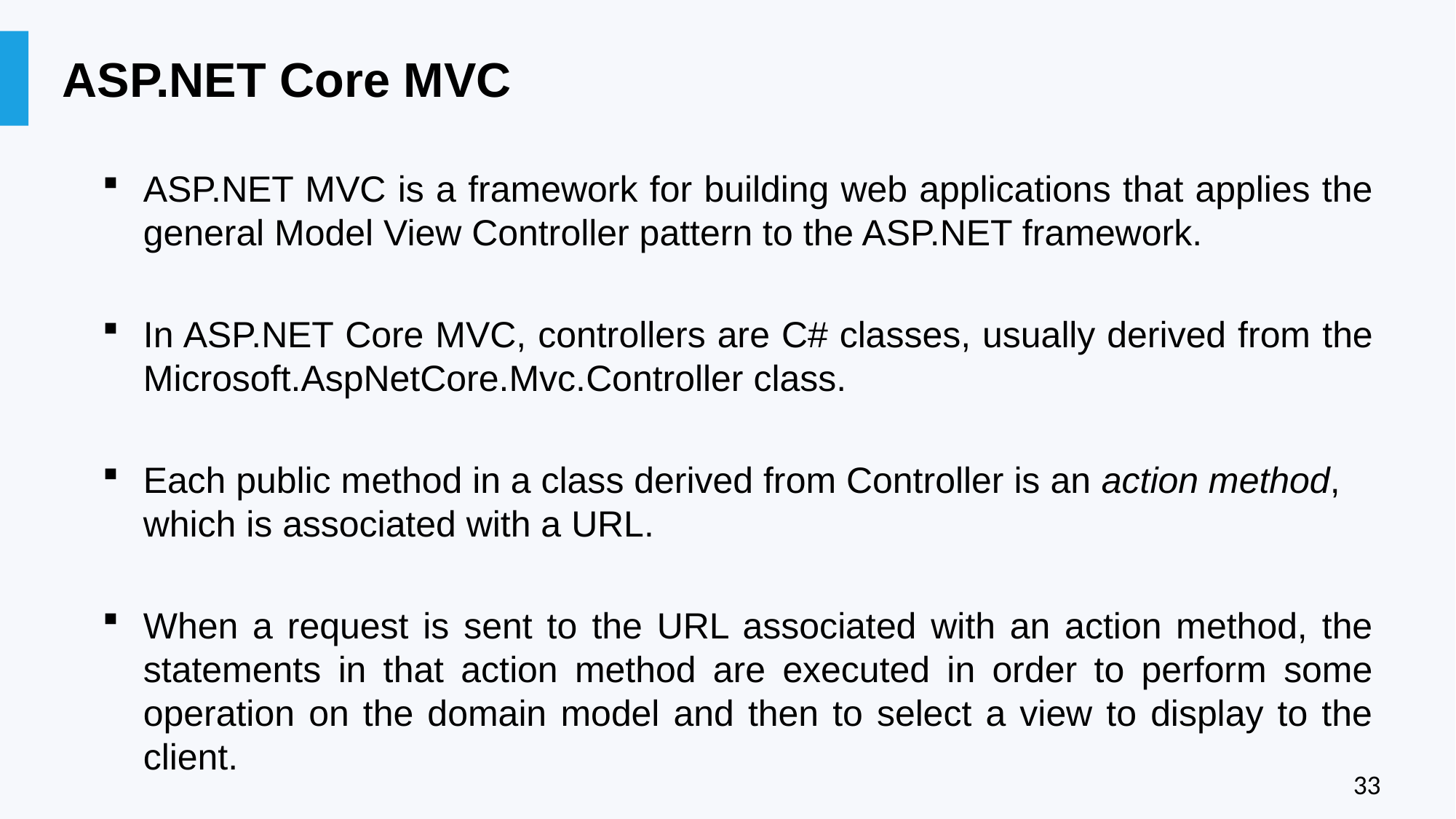

# ASP.NET Core MVC
ASP.NET MVC is a framework for building web applications that applies the general Model View Controller pattern to the ASP.NET framework.

In ASP.NET Core MVC, controllers are C# classes, usually derived from the Microsoft.AspNetCore.Mvc.Controller class.

Each public method in a class derived from Controller is an action method, which is associated with a URL.

When a request is sent to the URL associated with an action method, the statements in that action method are executed in order to perform some operation on the domain model and then to select a view to display to the client.